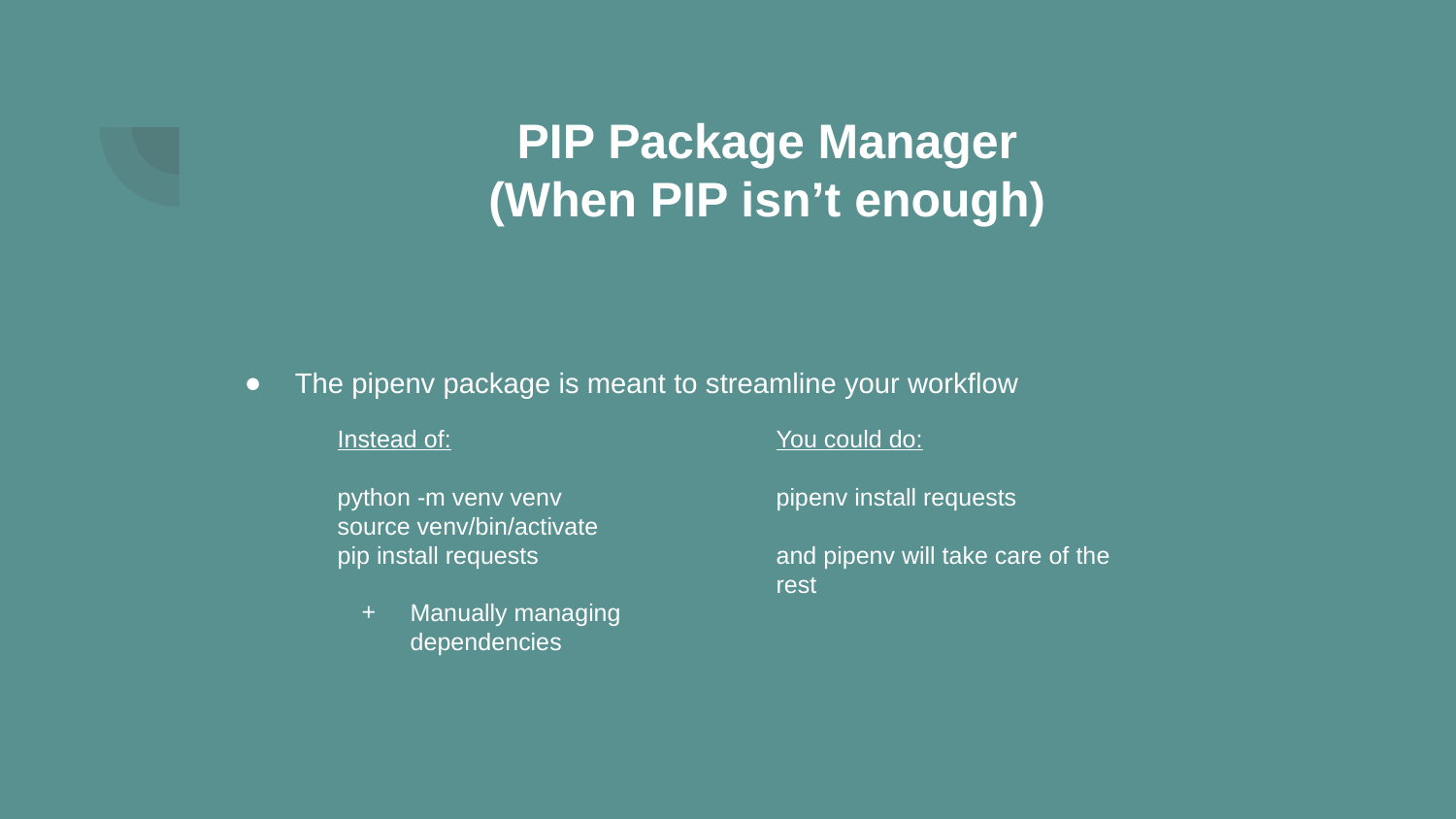

# PIP Package Manager
(When PIP isn’t enough)
The pipenv package is meant to streamline your workflow
Instead of:

python -m venv venv
source venv/bin/activate
pip install requests

Manually managing dependencies

You could do:

pipenv install requests

and pipenv will take care of the rest